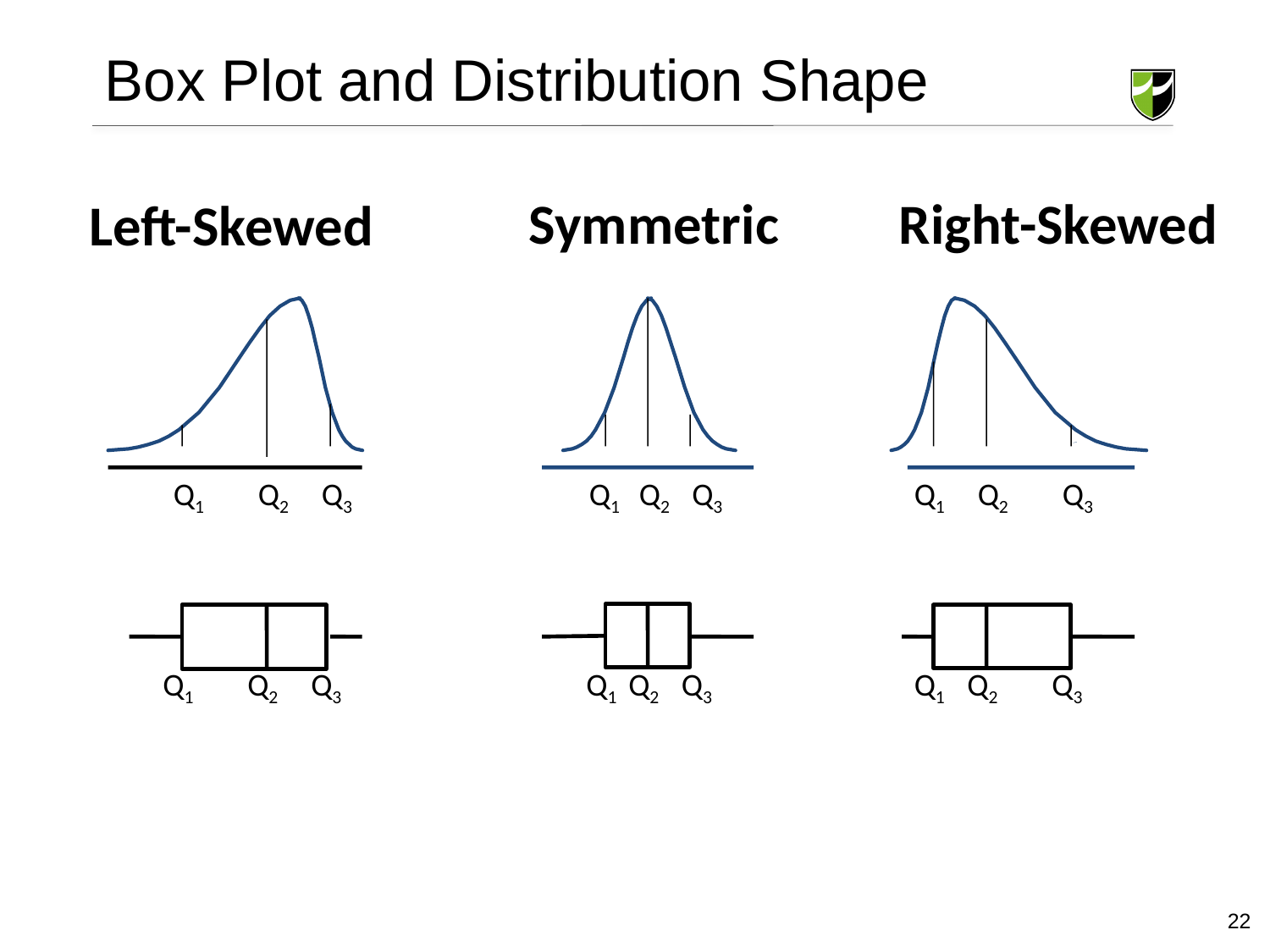

# Box Plot and Distribution Shape
Symmetric
Right-Skewed
Left-Skewed

Q1
Q2
Q3

Q1
Q2
Q3
Q1

Q2
Q3

Q1
Q2
Q3
Q1
Q2
Q3
Q1
Q2
Q3
22